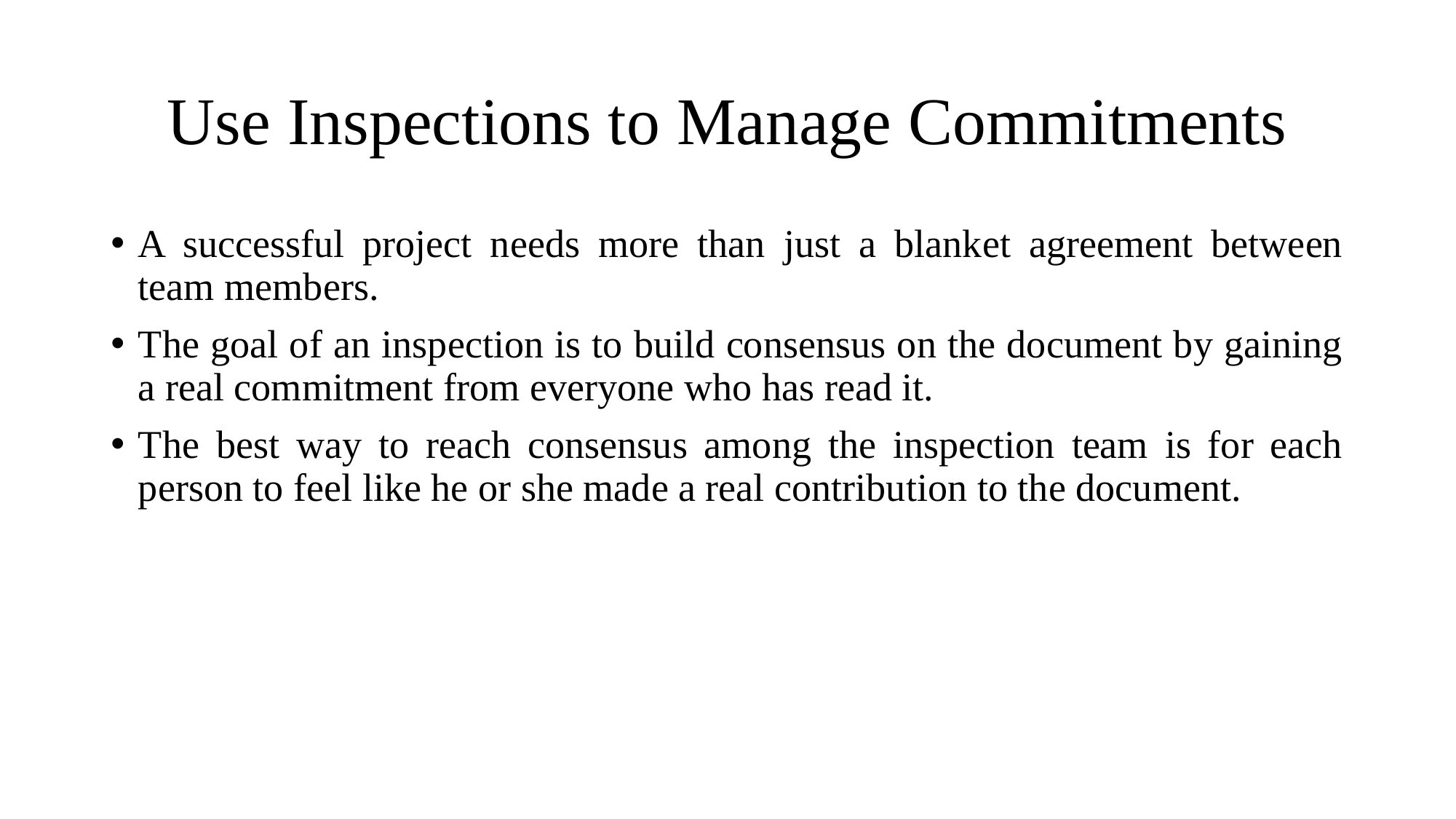

# Use Inspections to Manage Commitments
A successful project needs more than just a blanket agreement between team members.
The goal of an inspection is to build consensus on the document by gaining a real commitment from everyone who has read it.
The best way to reach consensus among the inspection team is for each person to feel like he or she made a real contribution to the document.